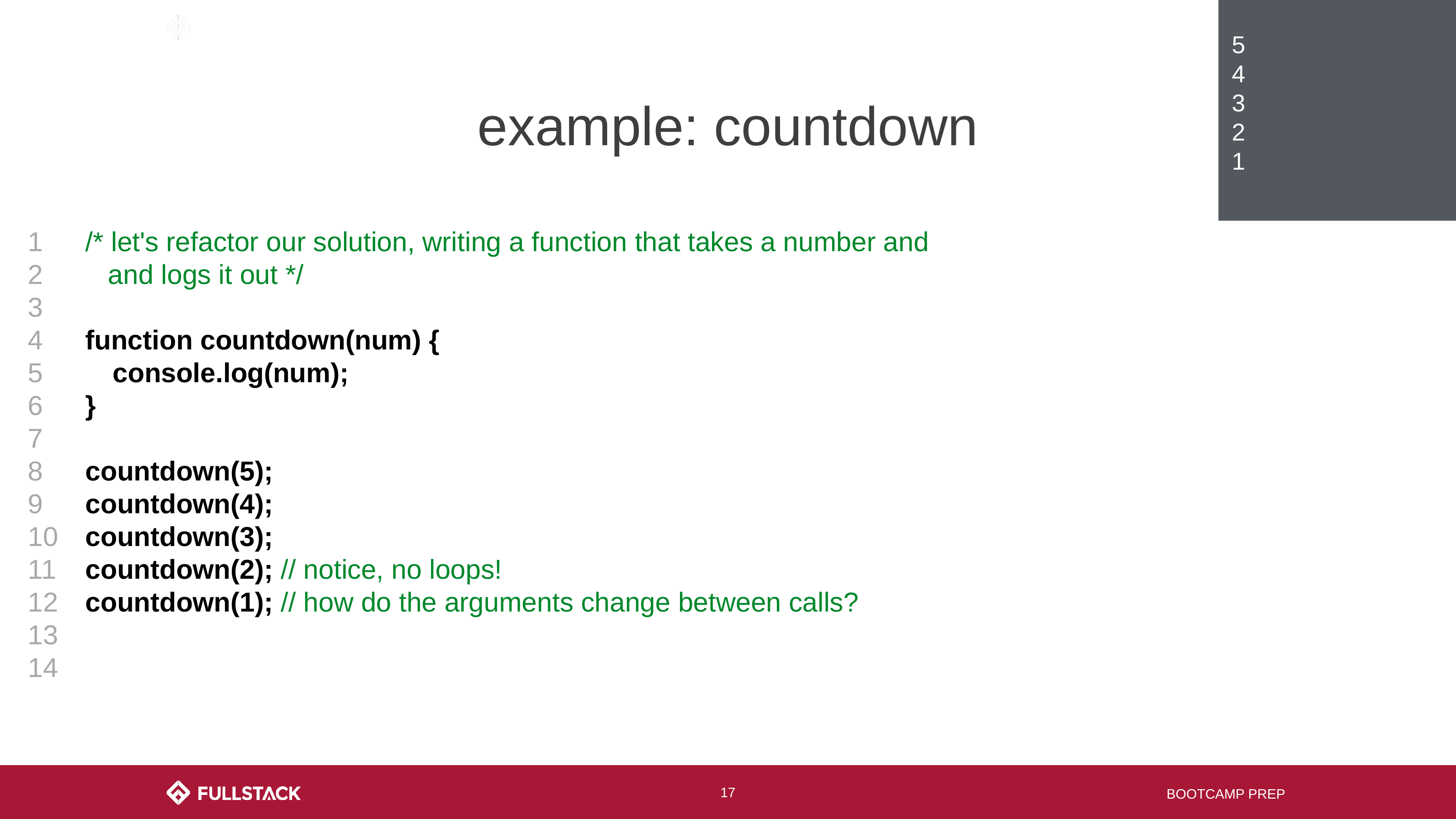

5
4
3
2
1
# example: countdown
1
2
3
4
5
6
7
8
9
10
11
12
13
14

/* let's refactor our solution, writing a function that takes a number and
   and logs it out */
function countdown(num) {
console.log(num);
}
countdown(5);
countdown(4);
countdown(3);
countdown(2); // notice, no loops!
countdown(1); // how do the arguments change between calls?
17
BOOTCAMP PREP